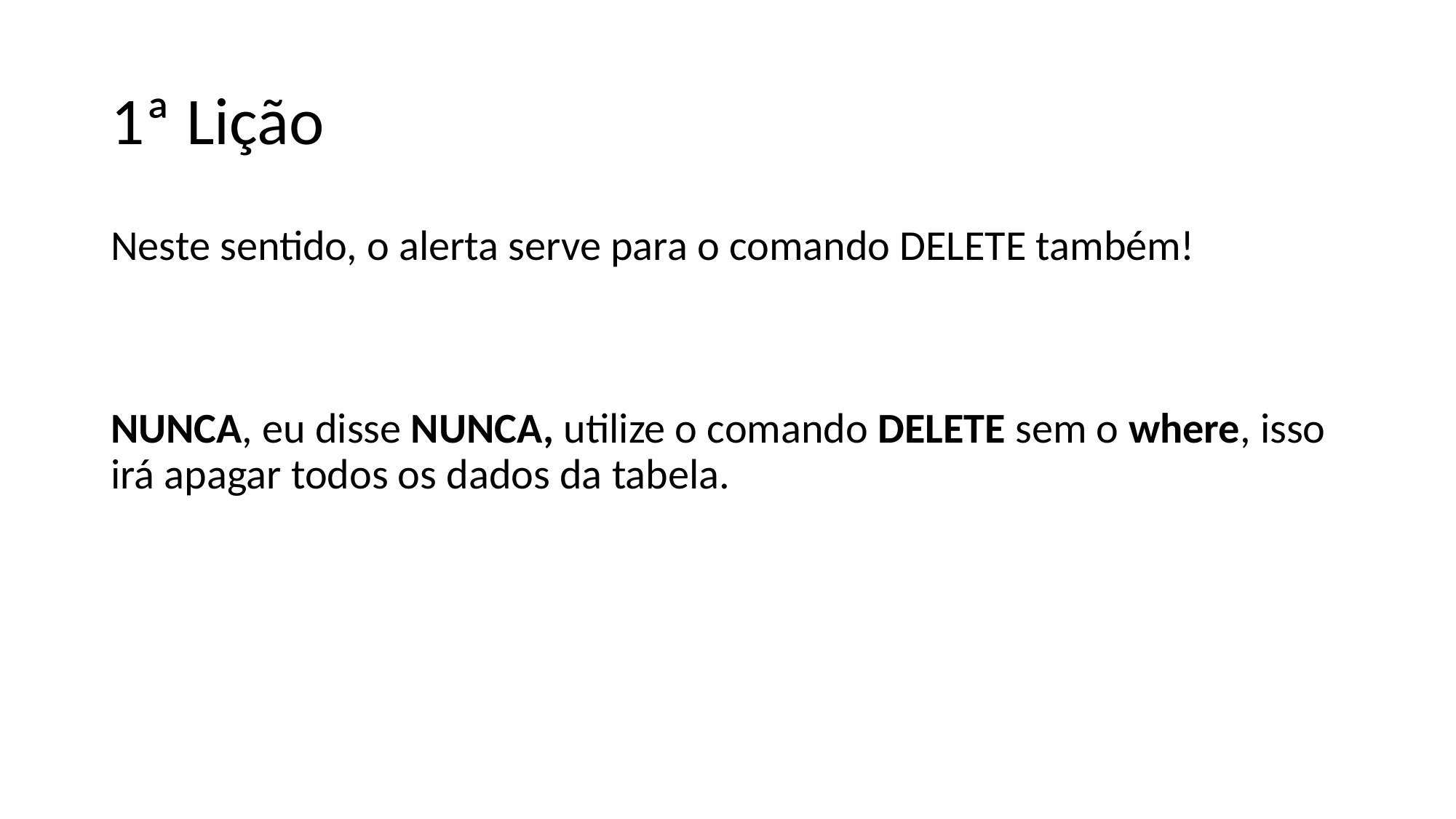

# 1ª Lição
Neste sentido, o alerta serve para o comando DELETE também!

NUNCA, eu disse NUNCA, utilize o comando DELETE sem o where, isso irá apagar todos os dados da tabela.